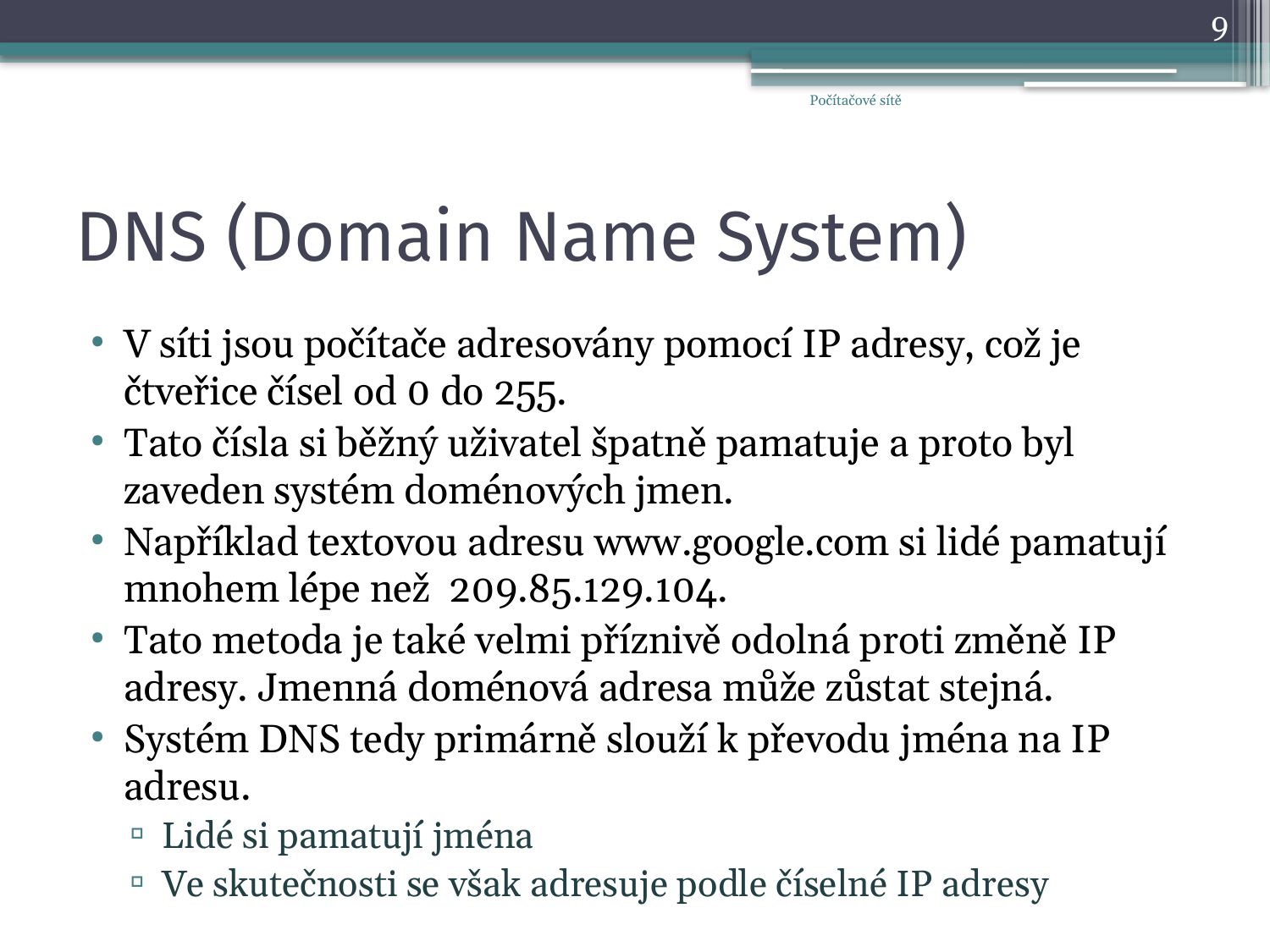

9
Počítačové sítě
# DNS (Domain Name System)
V síti jsou počítače adresovány pomocí IP adresy, což je čtveřice čísel od 0 do 255.
Tato čísla si běžný uživatel špatně pamatuje a proto byl zaveden systém doménových jmen.
Například textovou adresu www.google.com si lidé pamatují mnohem lépe než  209.85.129.104.
Tato metoda je také velmi příznivě odolná proti změně IP adresy. Jmenná doménová adresa může zůstat stejná.
Systém DNS tedy primárně slouží k převodu jména na IP adresu.
Lidé si pamatují jména
Ve skutečnosti se však adresuje podle číselné IP adresy